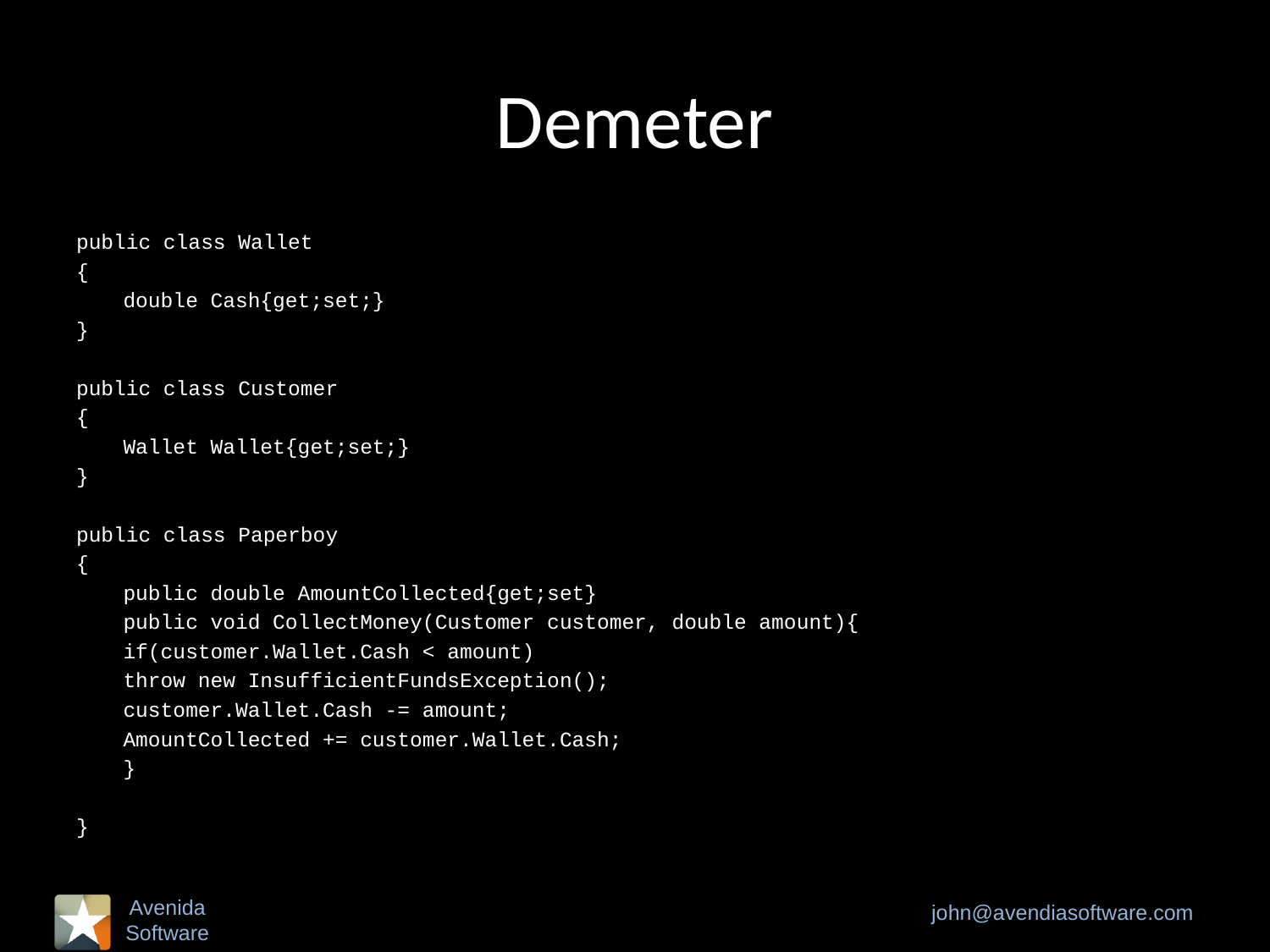

# Demeter
public class Wallet
{
	double Cash{get;set;}
}

public class Customer
{
	Wallet Wallet{get;set;}
}

public class Paperboy
{
	public double AmountCollected{get;set}
	public void CollectMoney(Customer customer, double amount){
		if(customer.Wallet.Cash < amount)
			throw new InsufficientFundsException();
		customer.Wallet.Cash -= amount;
		AmountCollected += customer.Wallet.Cash;
	}

}